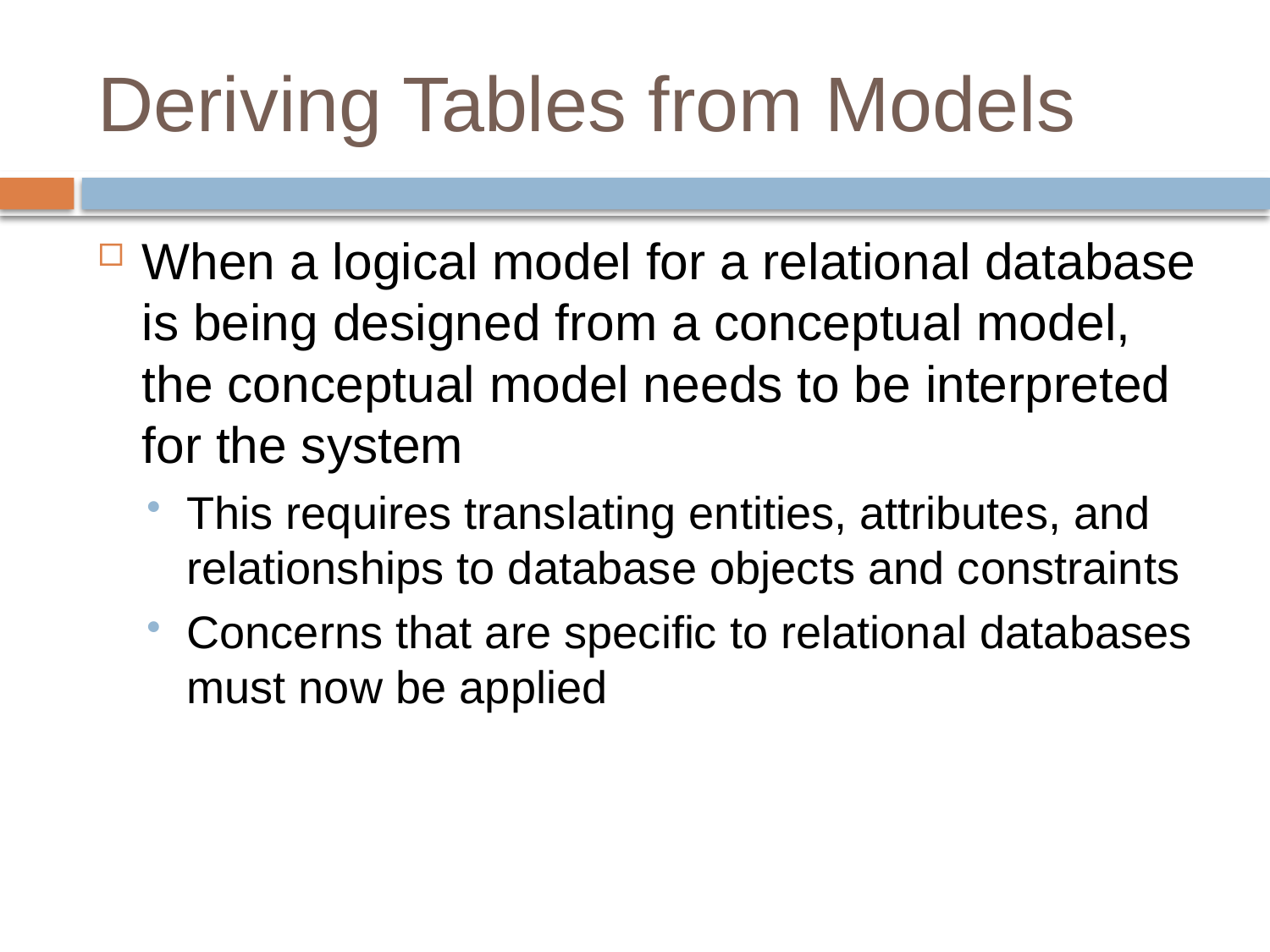

# Deriving Tables from Models
When a logical model for a relational database is being designed from a conceptual model, the conceptual model needs to be interpreted for the system
This requires translating entities, attributes, and relationships to database objects and constraints
Concerns that are specific to relational databases must now be applied